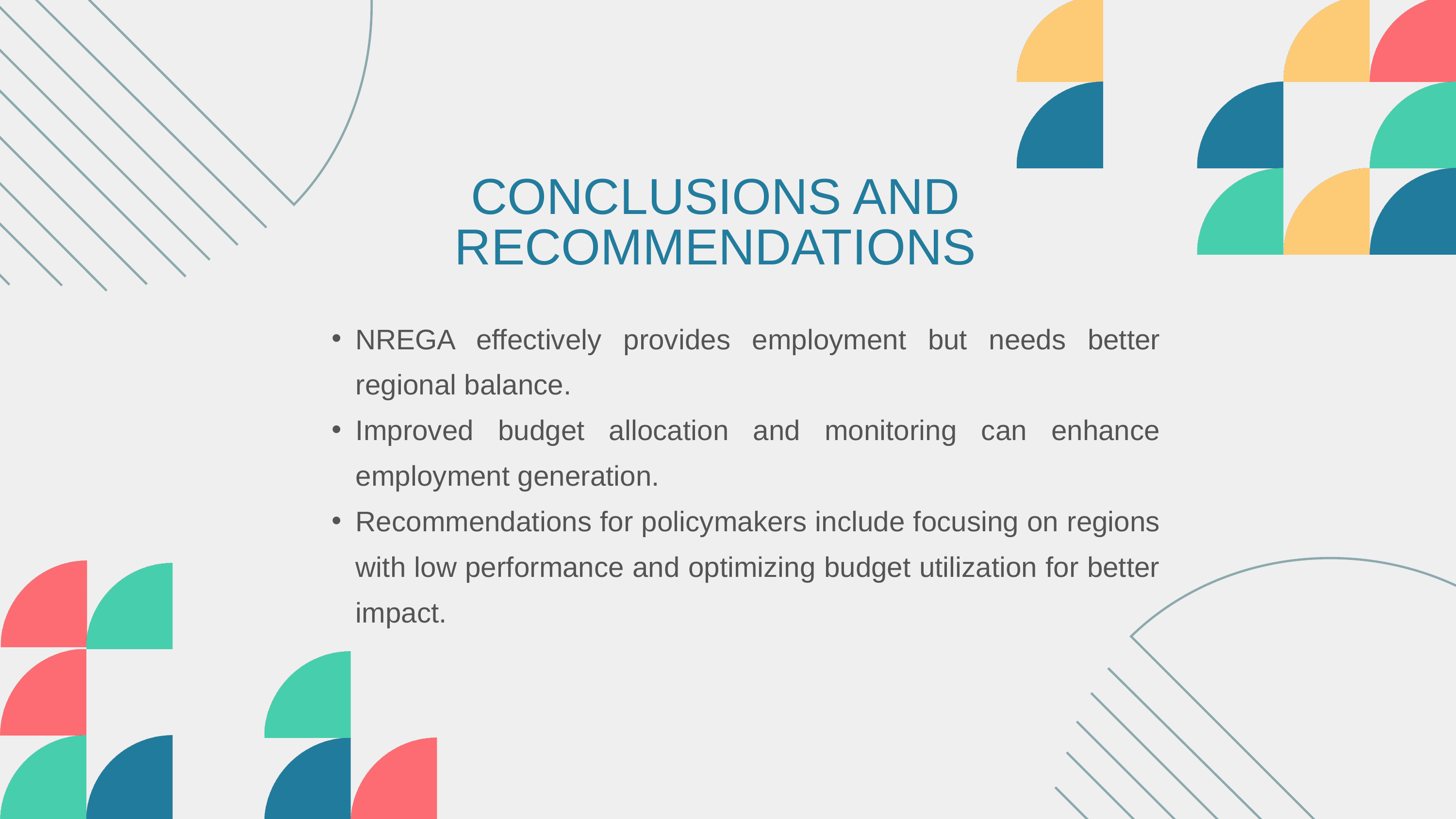

CONCLUSIONS AND RECOMMENDATIONS
NREGA effectively provides employment but needs better regional balance.
Improved budget allocation and monitoring can enhance employment generation.
Recommendations for policymakers include focusing on regions with low performance and optimizing budget utilization for better impact.